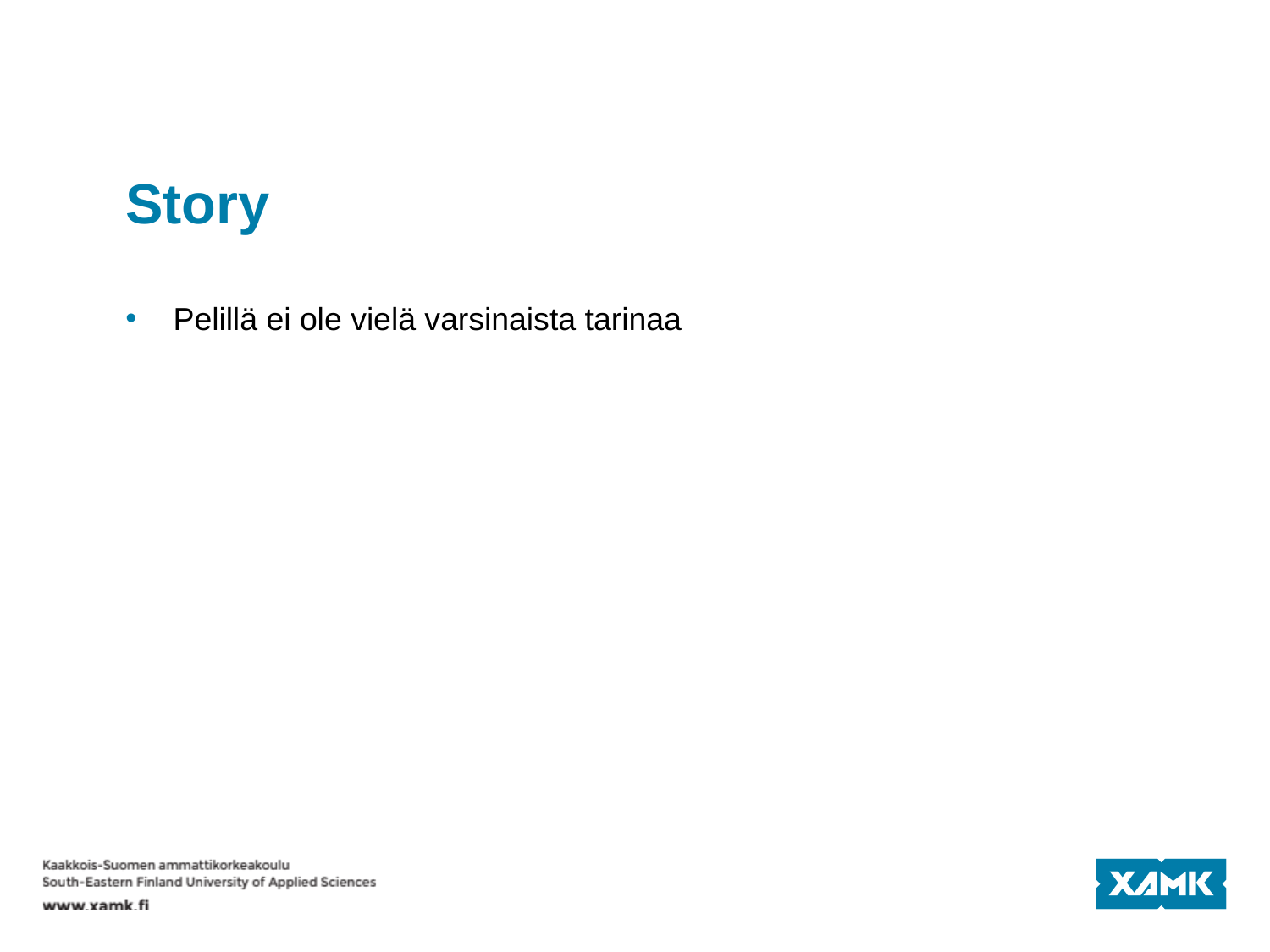

# Story
Pelillä ei ole vielä varsinaista tarinaa